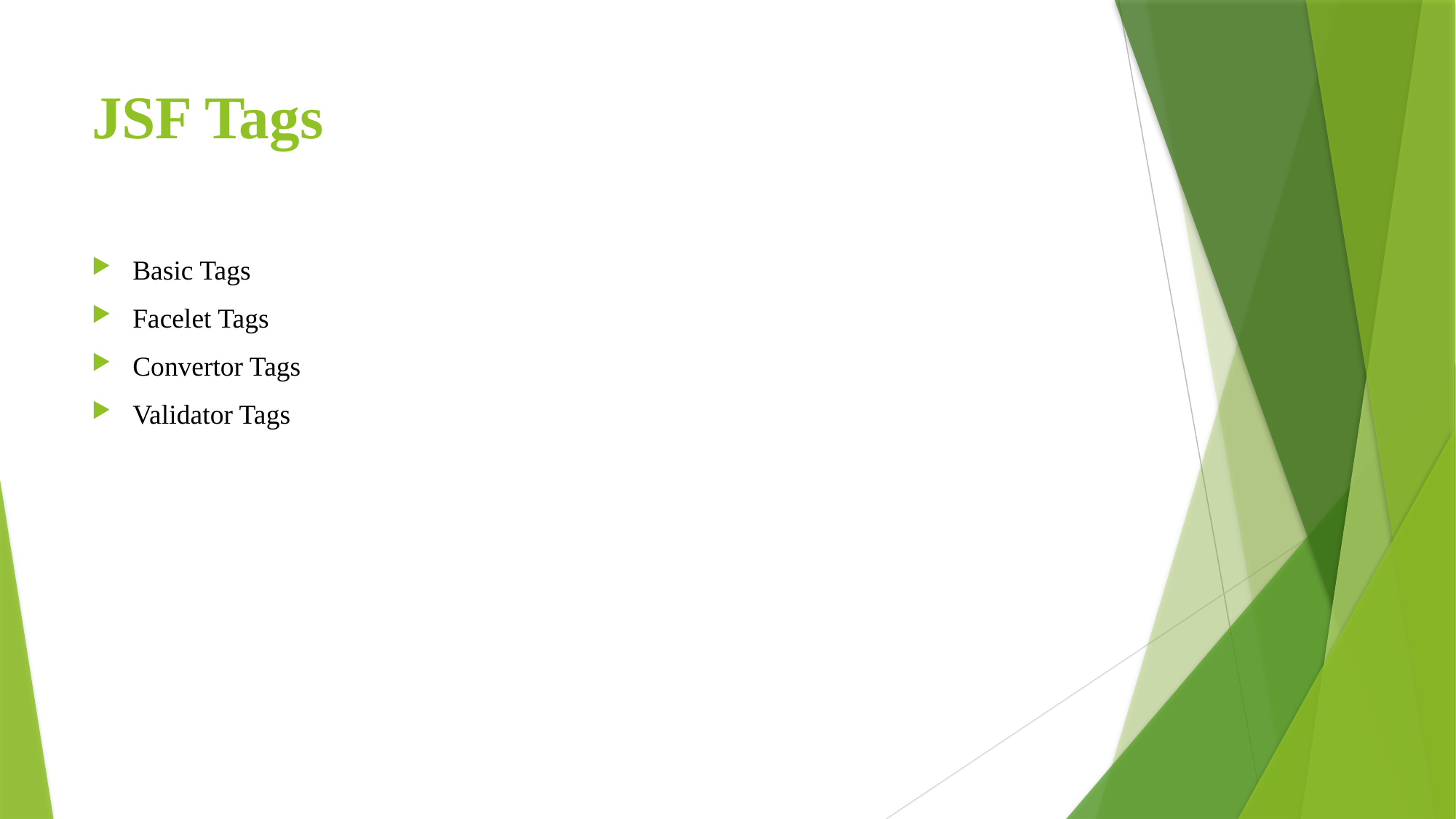

# JSF Tags
Basic Tags
Facelet Tags
Convertor Tags
Validator Tags